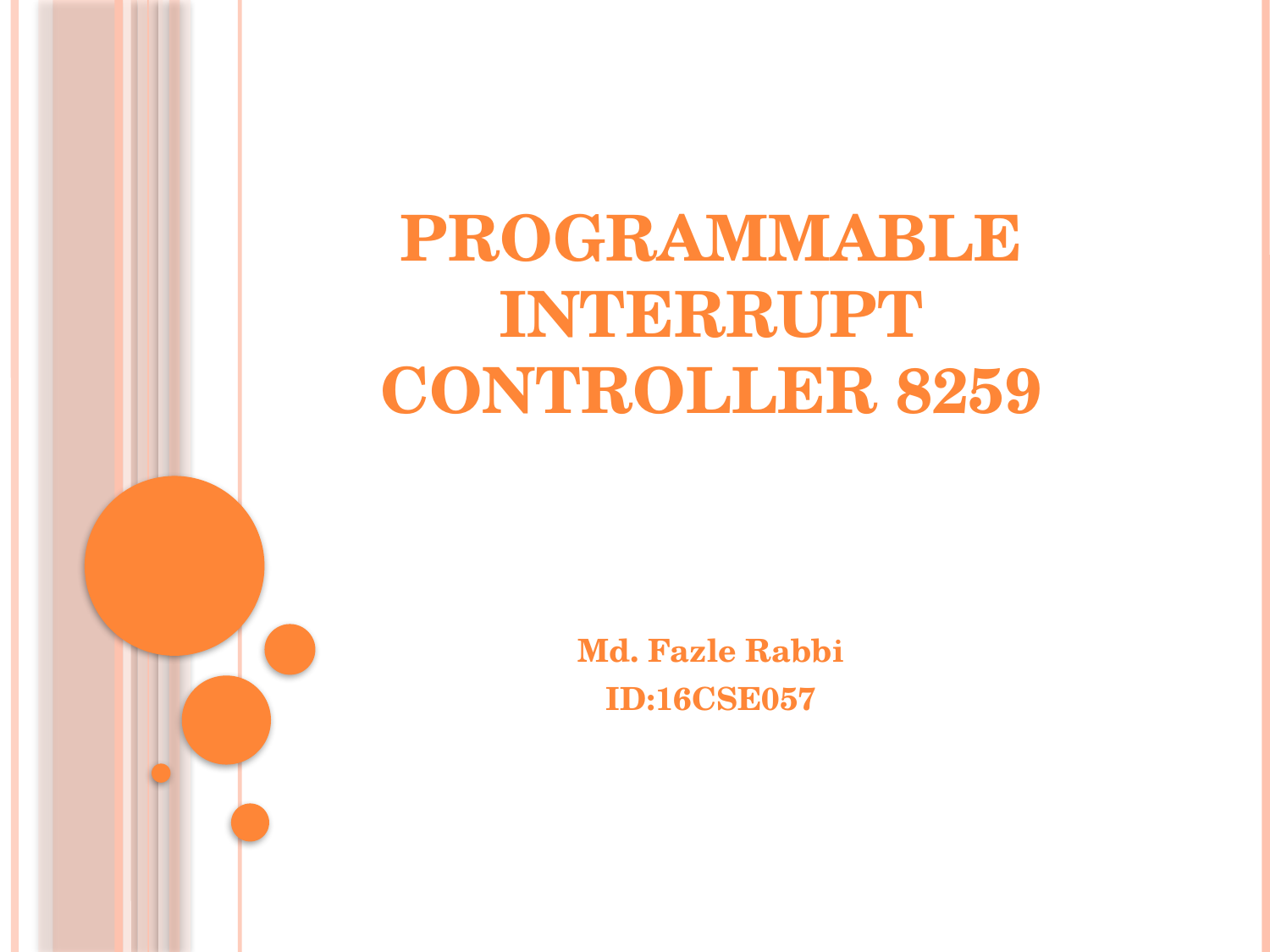

# Programmable interrupt controller 8259
Md. Fazle Rabbi
ID:16CSE057